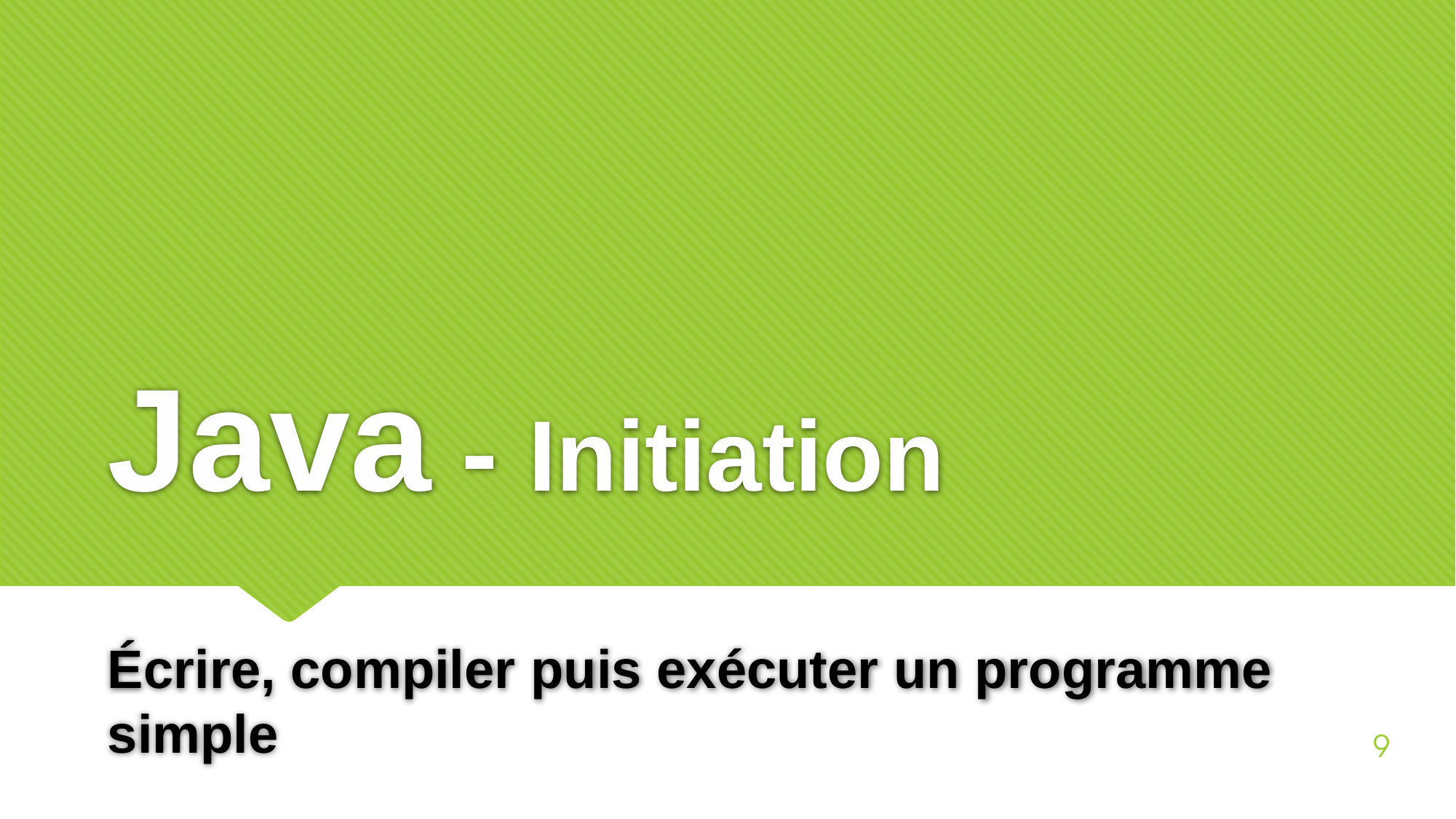

Java - Initiation
# Écrire, compiler puis exécuter un programme simple
9